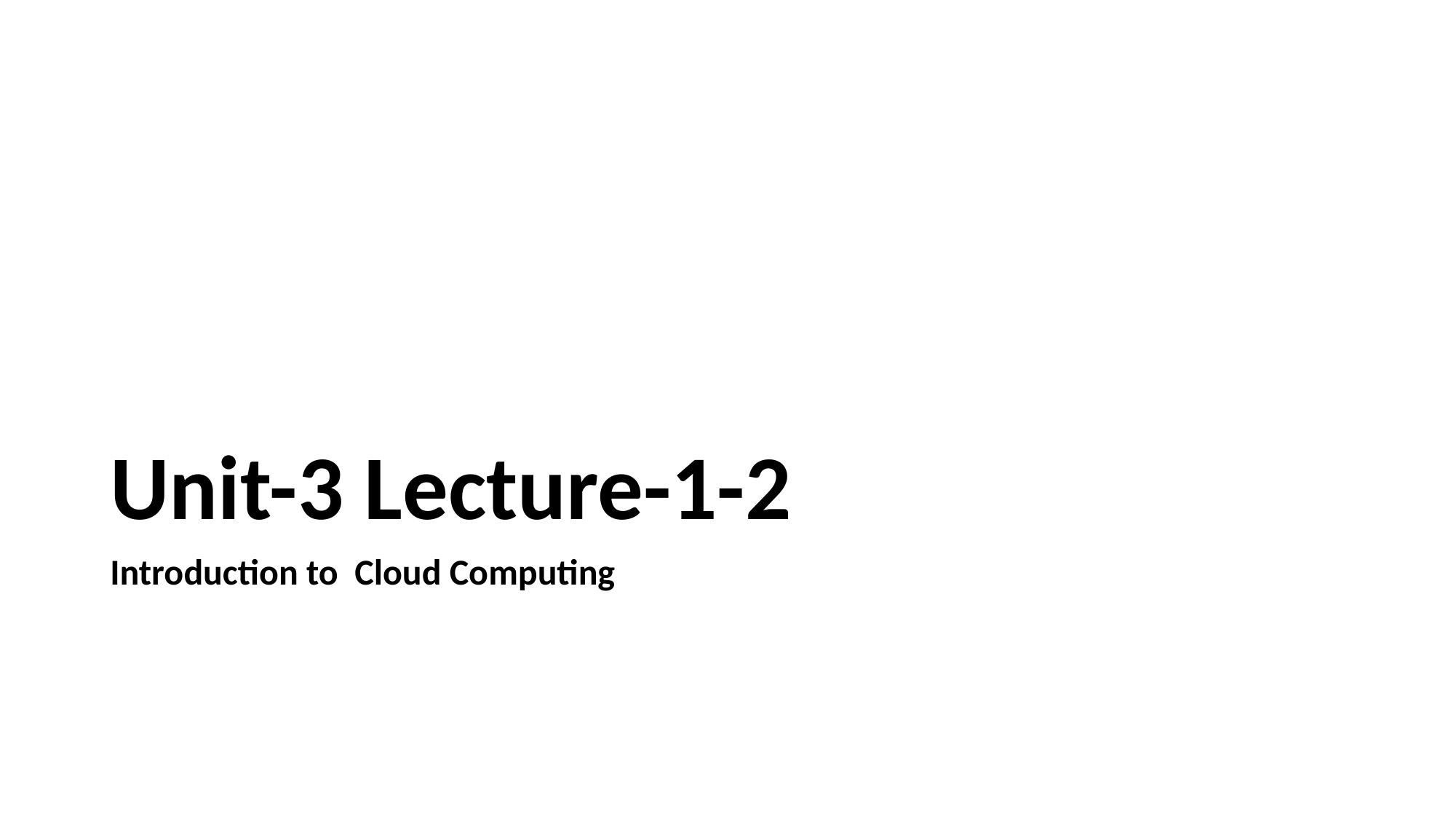

# Unit-3 Lecture-1-2
Introduction to  Cloud Computing